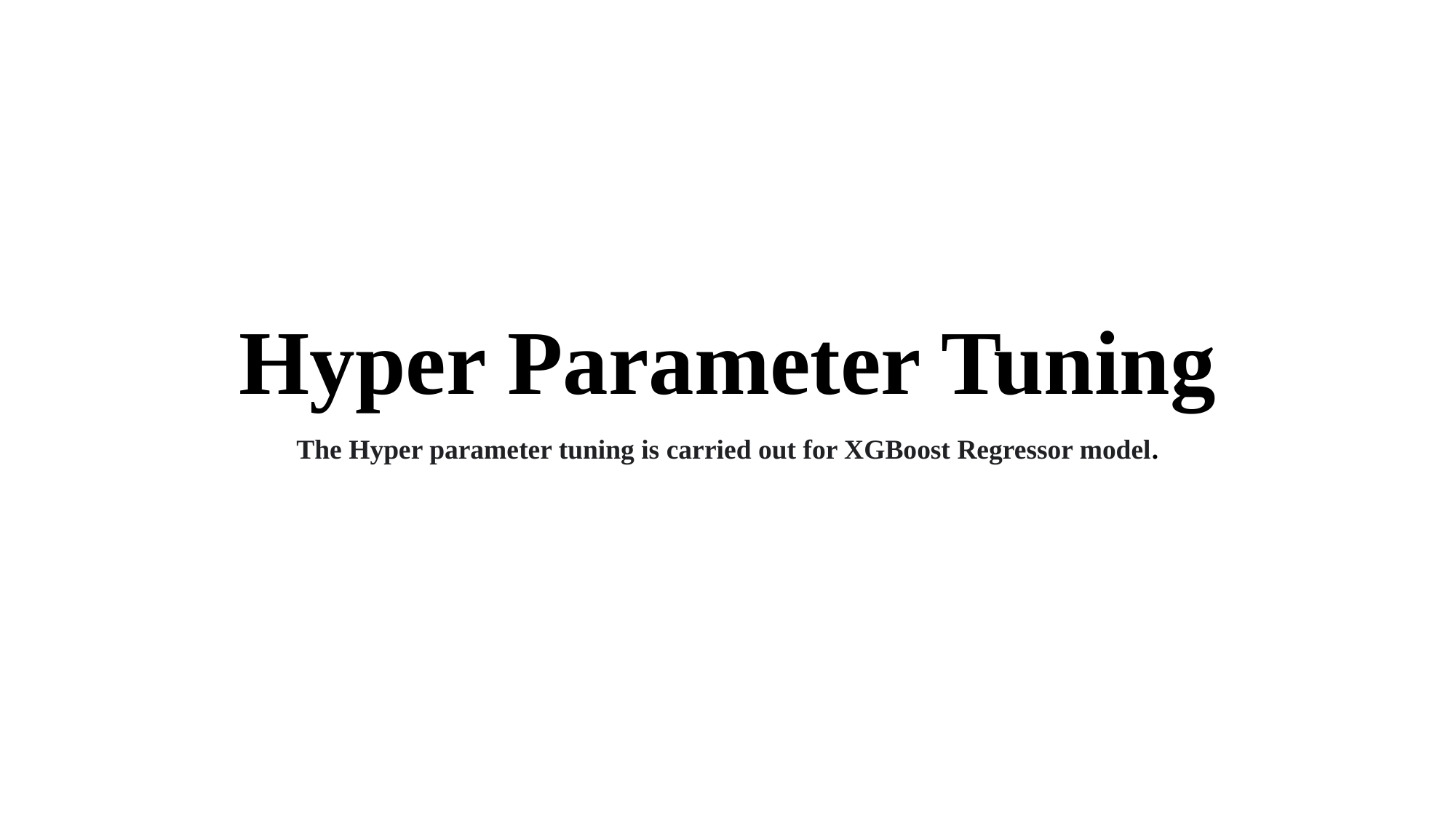

# Hyper Parameter Tuning
The Hyper parameter tuning is carried out for XGBoost Regressor model.